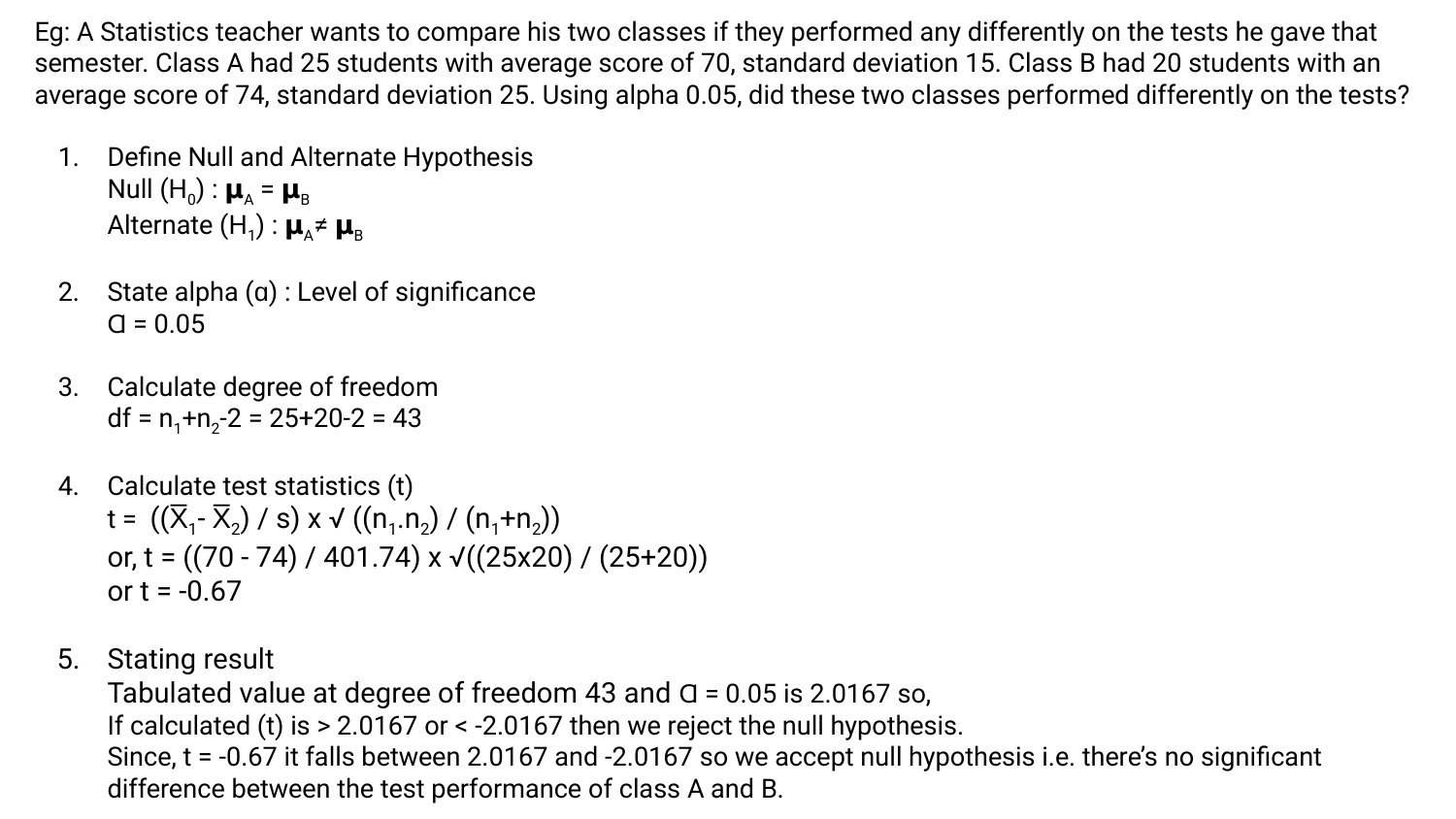

Eg: A Statistics teacher wants to compare his two classes if they performed any differently on the tests he gave that semester. Class A had 25 students with average score of 70, standard deviation 15. Class B had 20 students with an average score of 74, standard deviation 25. Using alpha 0.05, did these two classes performed differently on the tests?

Define Null and Alternate Hypothesis
Null (H0) : 𝝻A = 𝝻B
Alternate (H1) : 𝝻A≠ 𝝻B
State alpha (ɑ) : Level of significance
Ɑ = 0.05
Calculate degree of freedom
df = n1+n2-2 = 25+20-2 = 43
Calculate test statistics (t)
t =  ((X̅1- X̅2) / s) x √ ((n1.n2) / (n1+n2))
or, t = ((70 - 74) / 401.74) x √((25x20) / (25+20))
or t = -0.67
Stating result
Tabulated value at degree of freedom 43 and Ɑ = 0.05 is 2.0167 so,
If calculated (t) is > 2.0167 or < -2.0167 then we reject the null hypothesis.
Since, t = -0.67 it falls between 2.0167 and -2.0167 so we accept null hypothesis i.e. there’s no significant difference between the test performance of class A and B.